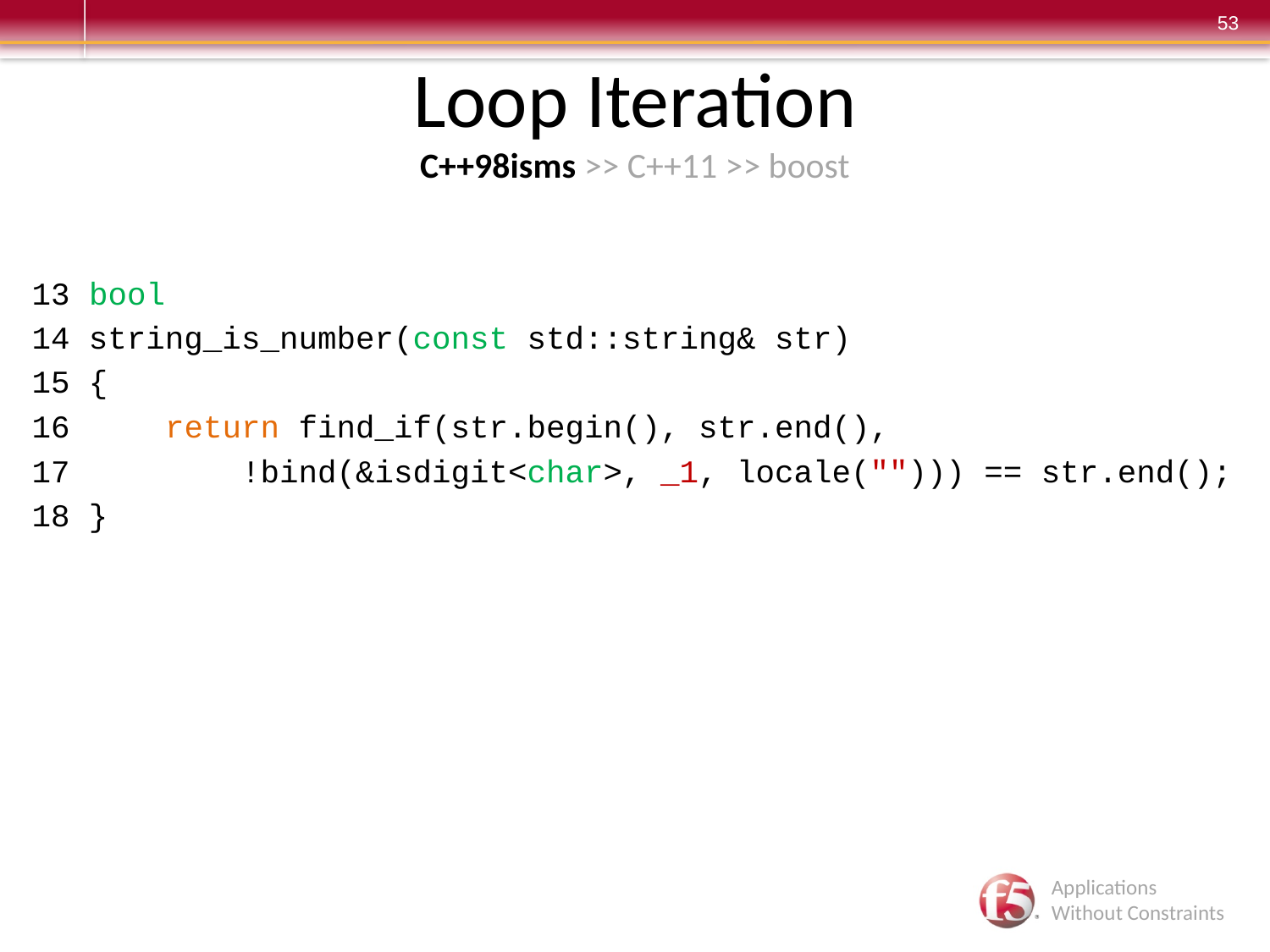

# Loop Iteration C++98isms >> C++11 >> boost

 13 bool
 14 string_is_number(const std::string& str)
 15 {
 16     return find_if(str.begin(), str.end(),
 17         !bind(&isdigit<char>, _1, locale(""))) == str.end();
 18 }